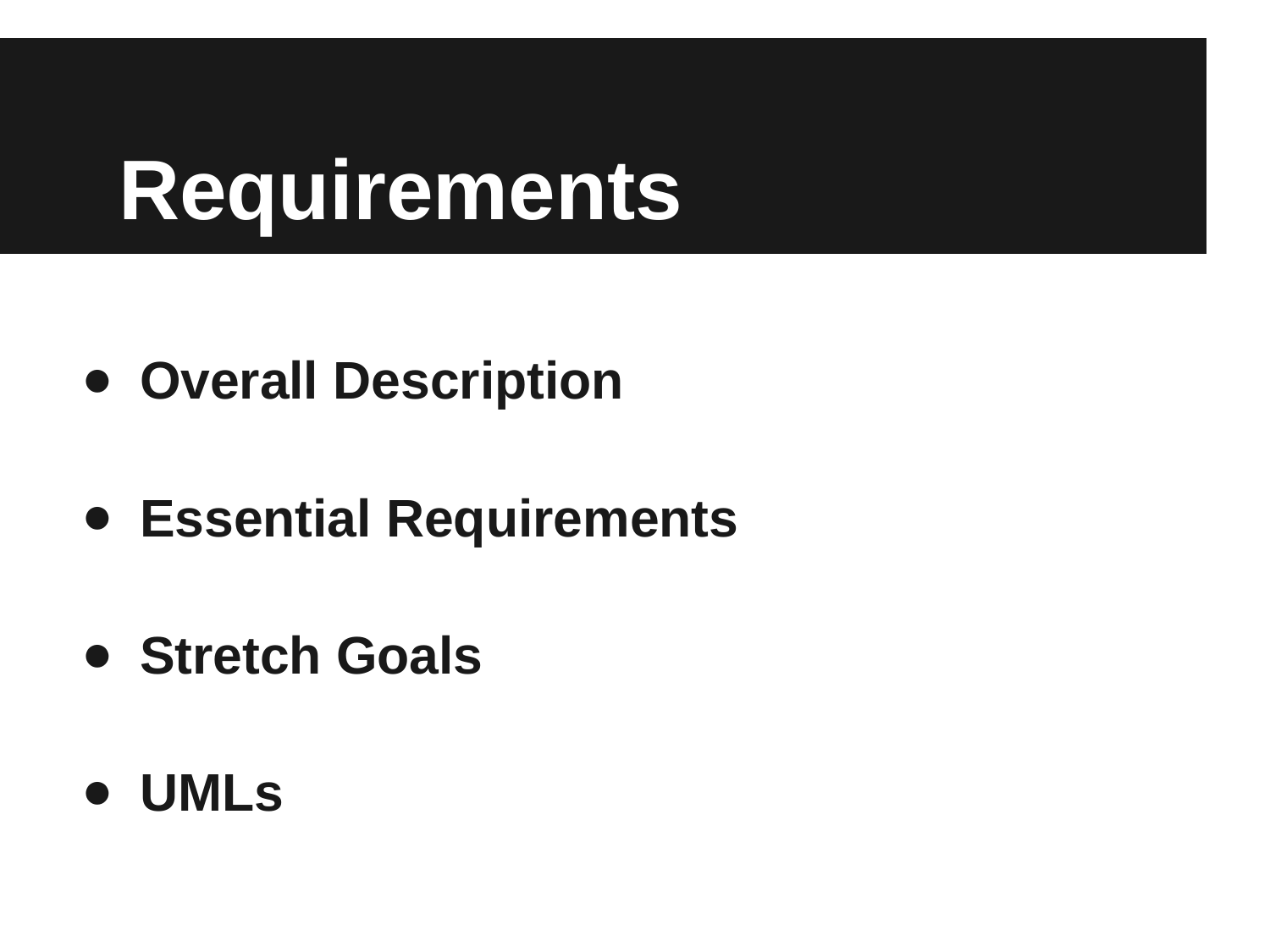

# Requirements
Overall Description
Essential Requirements
Stretch Goals
UMLs